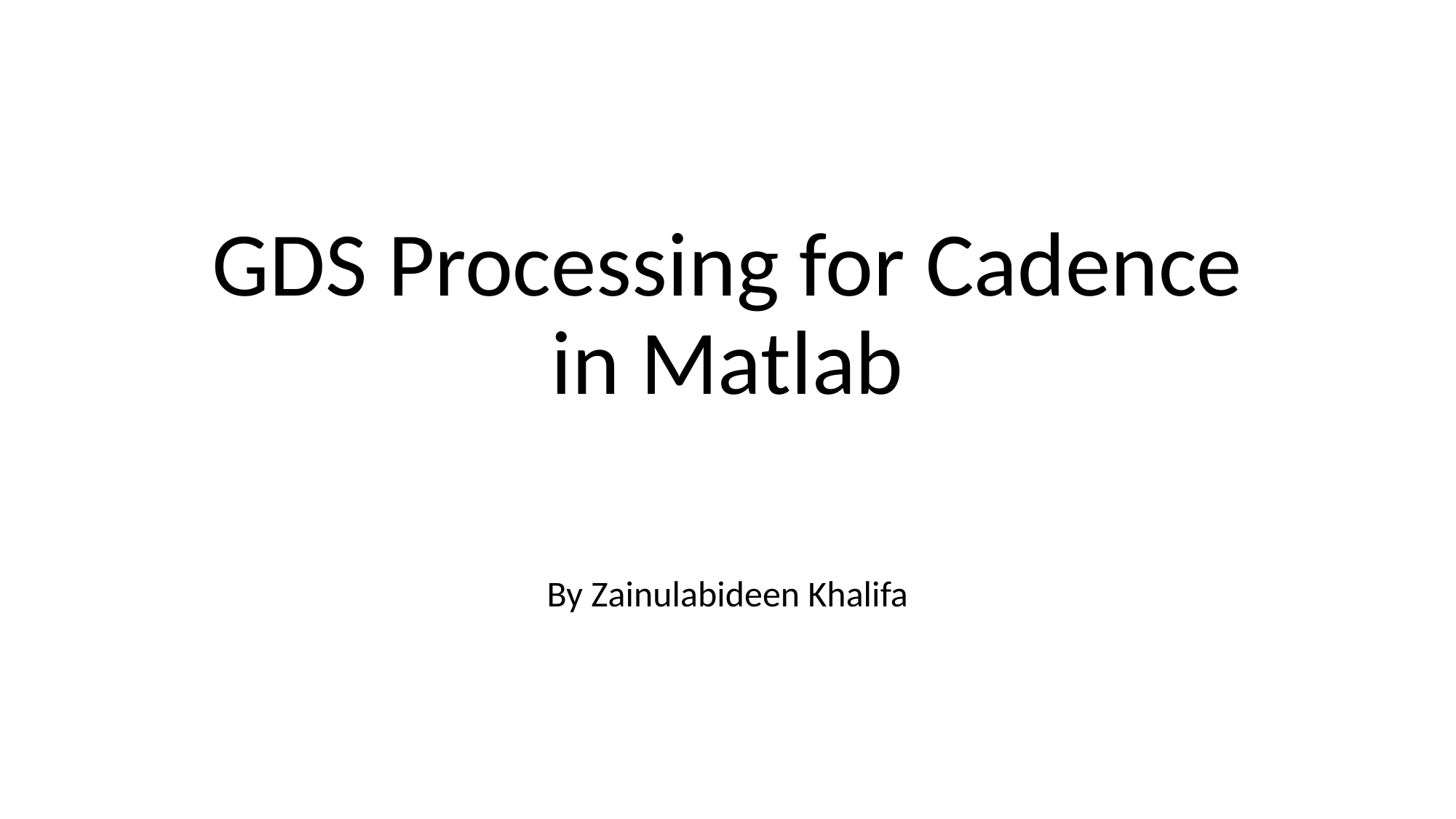

# GDS Processing for Cadence in Matlab
By Zainulabideen Khalifa